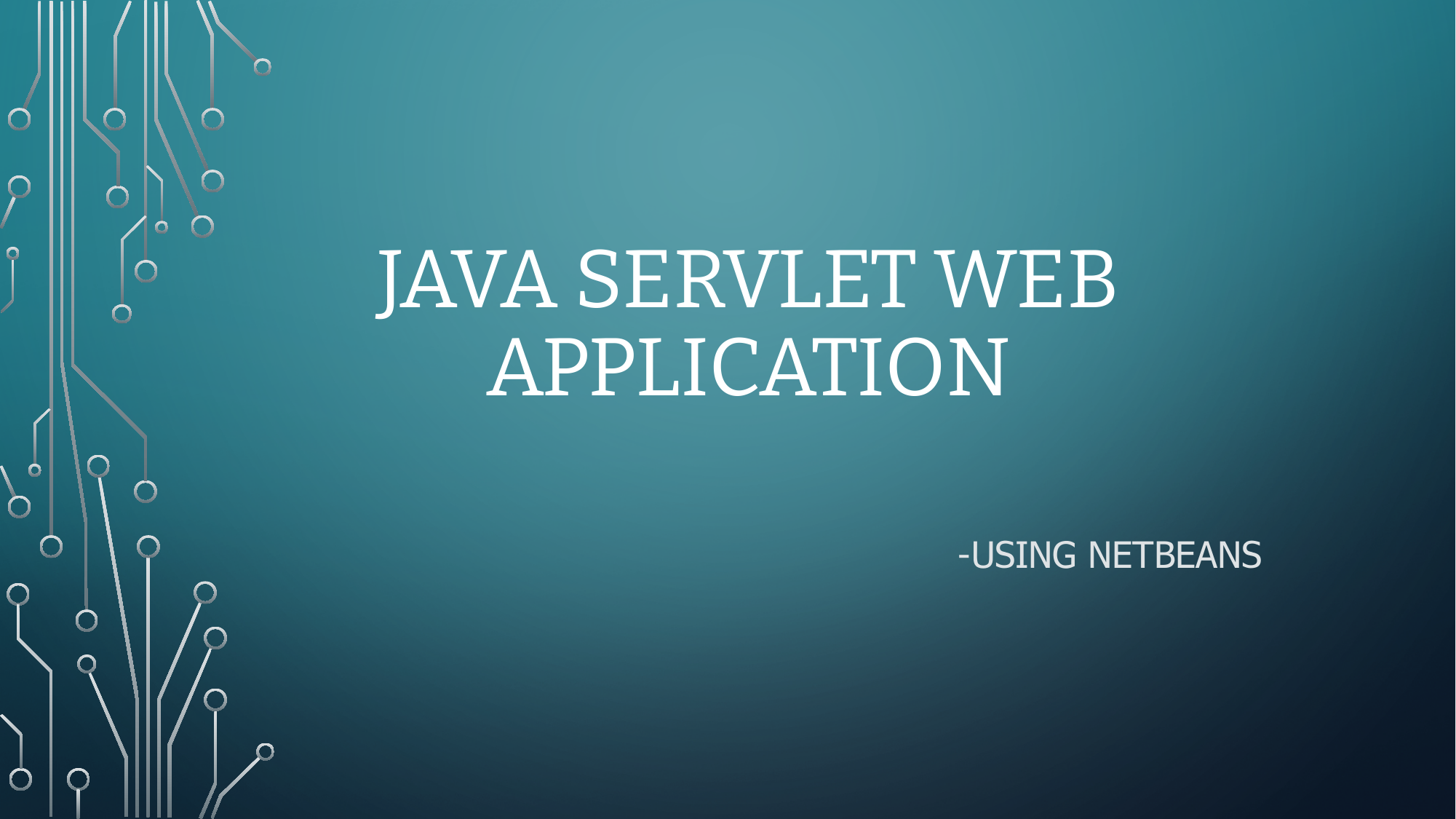

# Java Servlet web application
-Using NetBEans